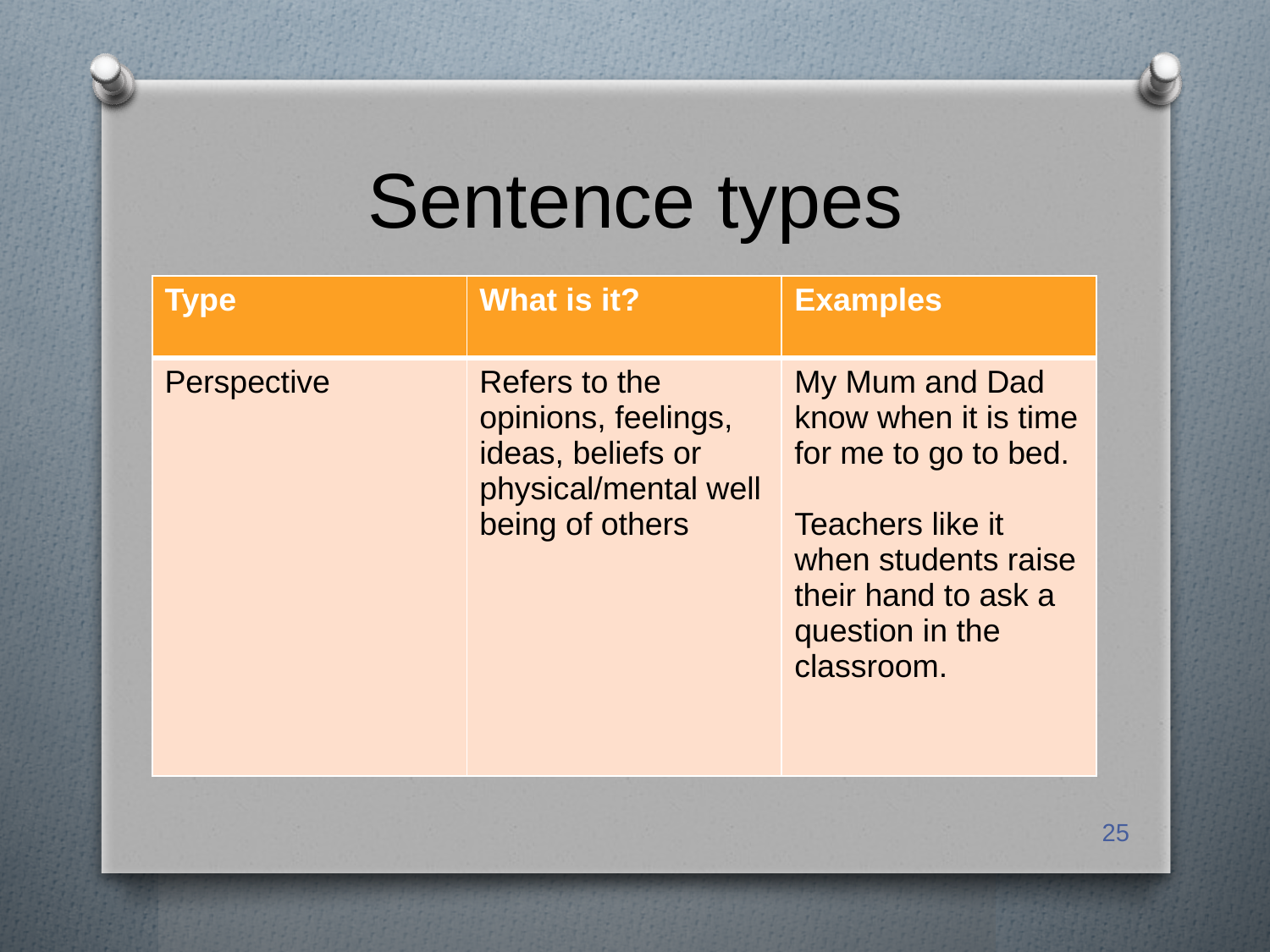

# Sentence types
| Type | What is it? | Examples |
| --- | --- | --- |
| Perspective | Refers to the opinions, feelings, ideas, beliefs or physical/mental well being of others | My Mum and Dad know when it is time for me to go to bed. Teachers like it when students raise their hand to ask a question in the classroom. |
25